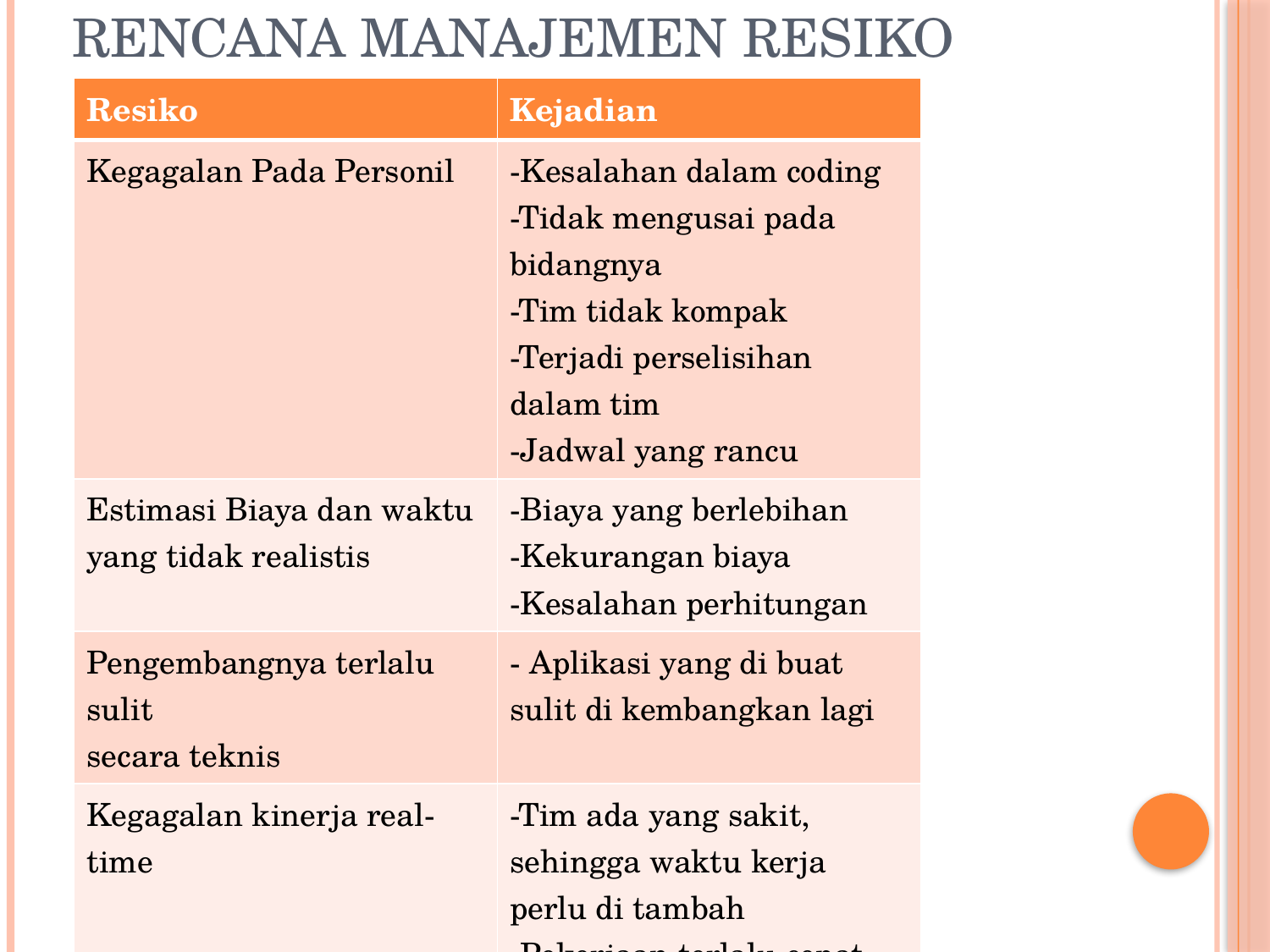

# Rencana Manajemen Resiko
| Resiko | Kejadian |
| --- | --- |
| Kegagalan Pada Personil | -Kesalahan dalam coding -Tidak mengusai pada bidangnya -Tim tidak kompak -Terjadi perselisihan dalam tim -Jadwal yang rancu |
| Estimasi Biaya dan waktu yang tidak realistis | -Biaya yang berlebihan -Kekurangan biaya -Kesalahan perhitungan |
| Pengembangnya terlalu sulit secara teknis | - Aplikasi yang di buat sulit di kembangkan lagi |
| Kegagalan kinerja real-time | -Tim ada yang sakit, sehingga waktu kerja perlu di tambah -Pekerjaan terlalu cepat diselesaikan -Kesalahan estimasi waktu |